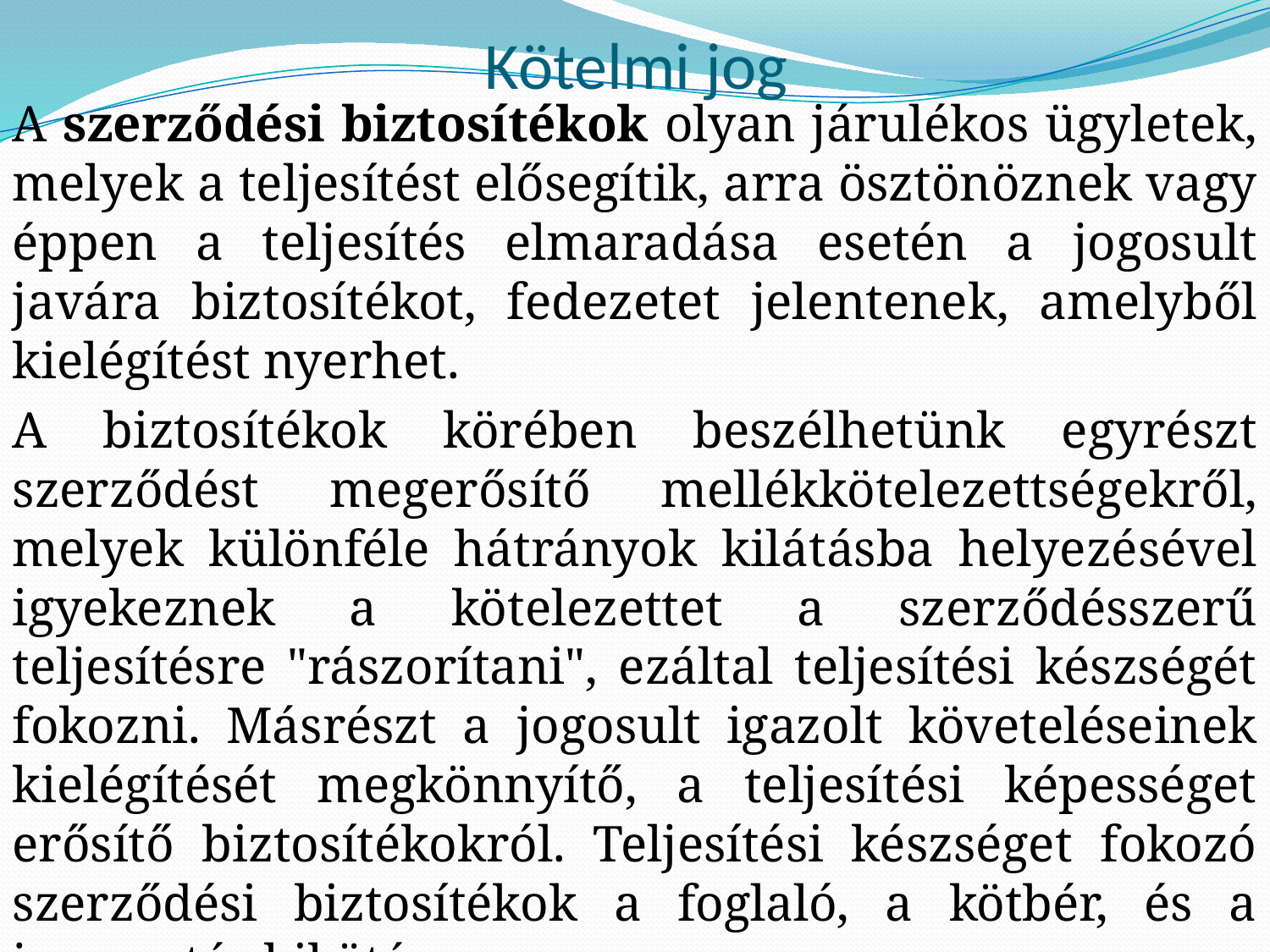

# Kötelmi jog
A szerződési biztosítékok olyan járulékos ügyletek, melyek a teljesítést elősegítik, arra ösztönöznek vagy éppen a teljesítés elmaradása esetén a jogosult javára biztosítékot, fedezetet jelentenek, amelyből kielégítést nyerhet.
A biztosítékok körében beszélhetünk egyrészt szerződést megerősítő mellékkötelezettségekről, melyek különféle hátrányok kilátásba helyezésével igyekeznek a kötelezettet a szerződésszerű teljesítésre "rászorítani", ezáltal teljesítési készségét fokozni. Másrészt a jogosult igazolt követeléseinek kielégítését megkönnyítő, a teljesítési képességet erősítő biztosítékokról. Teljesítési készséget fokozó szerződési biztosítékok a foglaló, a kötbér, és a jogvesztés kikötése.